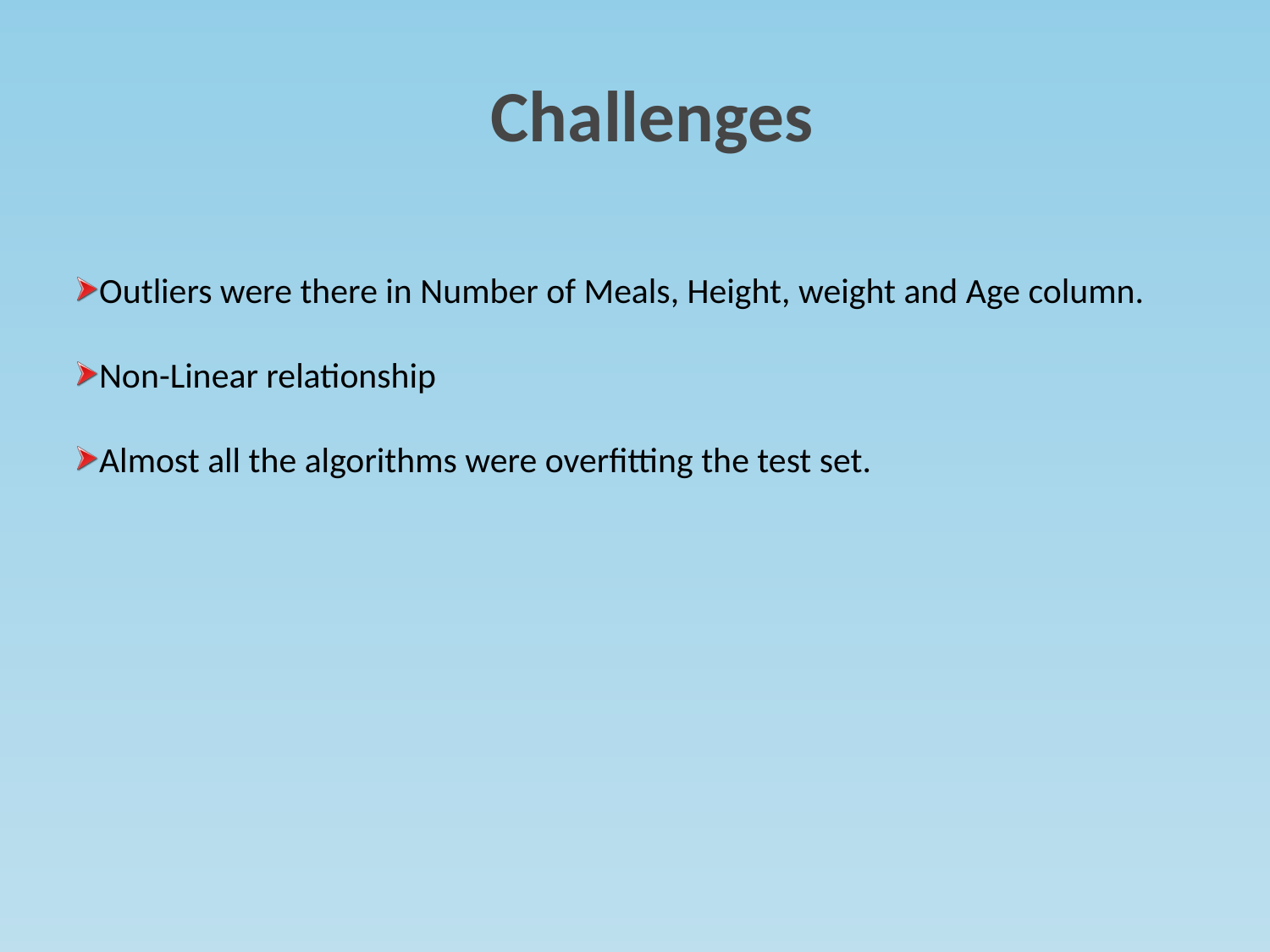

# Challenges

Outliers were there in Number of Meals, Height, weight and Age column.

Non-Linear relationship

Almost all the algorithms were overfitting the test set.